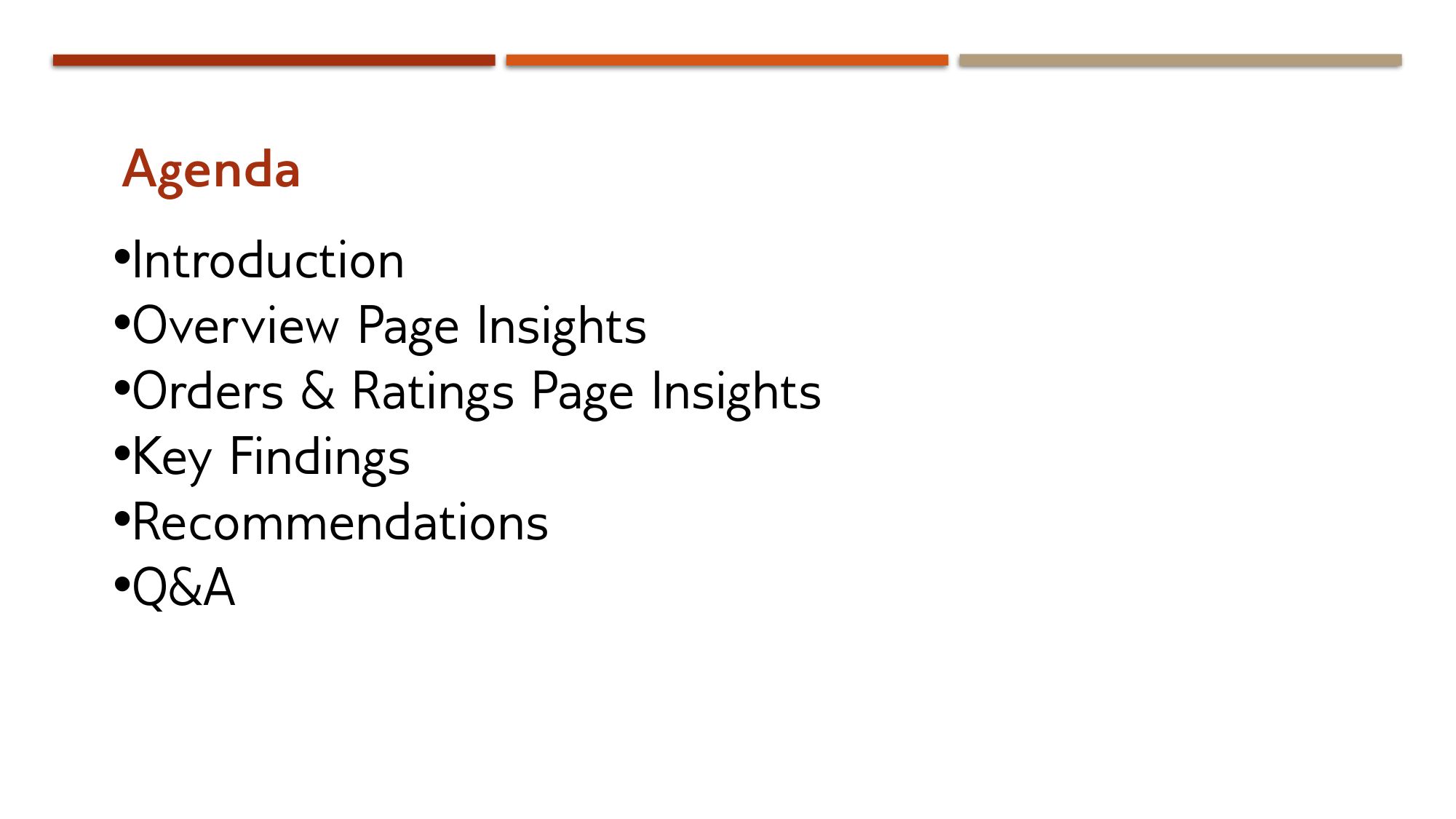

Agenda

Introduction
Overview Page Insights
Orders & Ratings Page Insights
Key Findings
Recommendations
Q&A